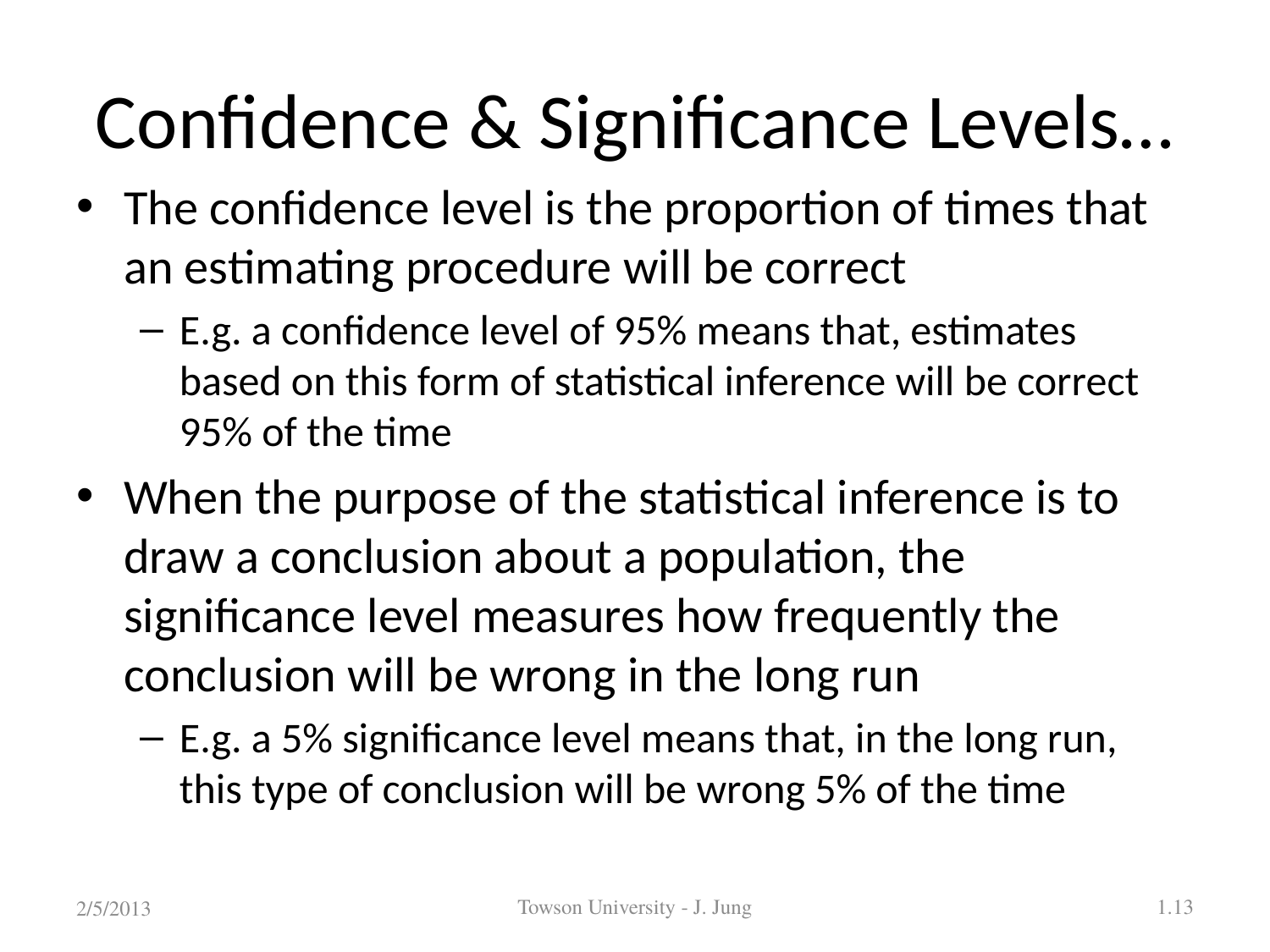

# Confidence & Significance Levels…
The confidence level is the proportion of times that an estimating procedure will be correct
E.g. a confidence level of 95% means that, estimates based on this form of statistical inference will be correct 95% of the time
When the purpose of the statistical inference is to draw a conclusion about a population, the significance level measures how frequently the conclusion will be wrong in the long run
E.g. a 5% significance level means that, in the long run, this type of conclusion will be wrong 5% of the time
2/5/2013
Towson University - J. Jung
1.13